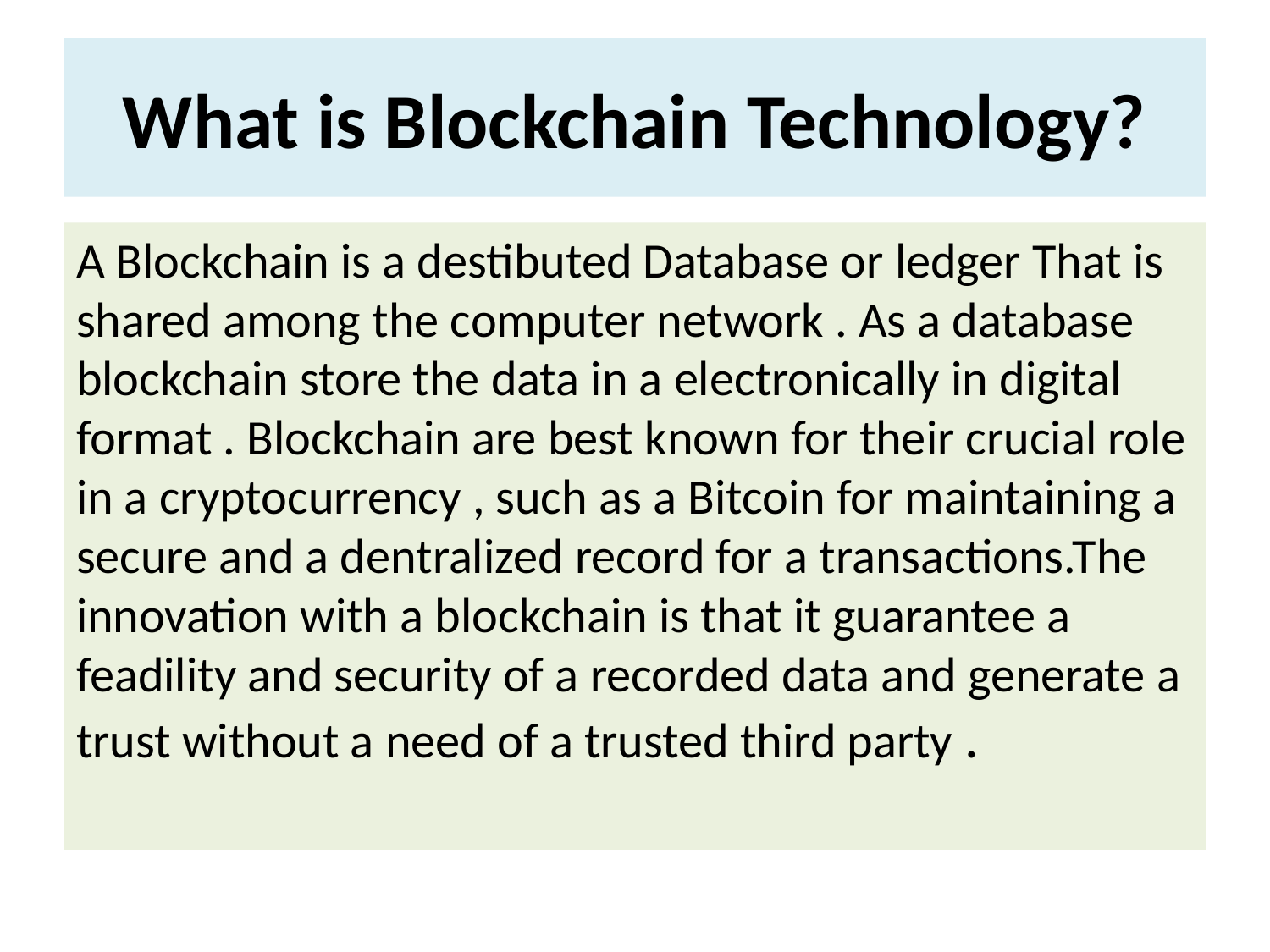

# What is Blockchain Technology?
A Blockchain is a destibuted Database or ledger That is shared among the computer network . As a database blockchain store the data in a electronically in digital format . Blockchain are best known for their crucial role in a cryptocurrency , such as a Bitcoin for maintaining a secure and a dentralized record for a transactions.The innovation with a blockchain is that it guarantee a feadility and security of a recorded data and generate a trust without a need of a trusted third party .